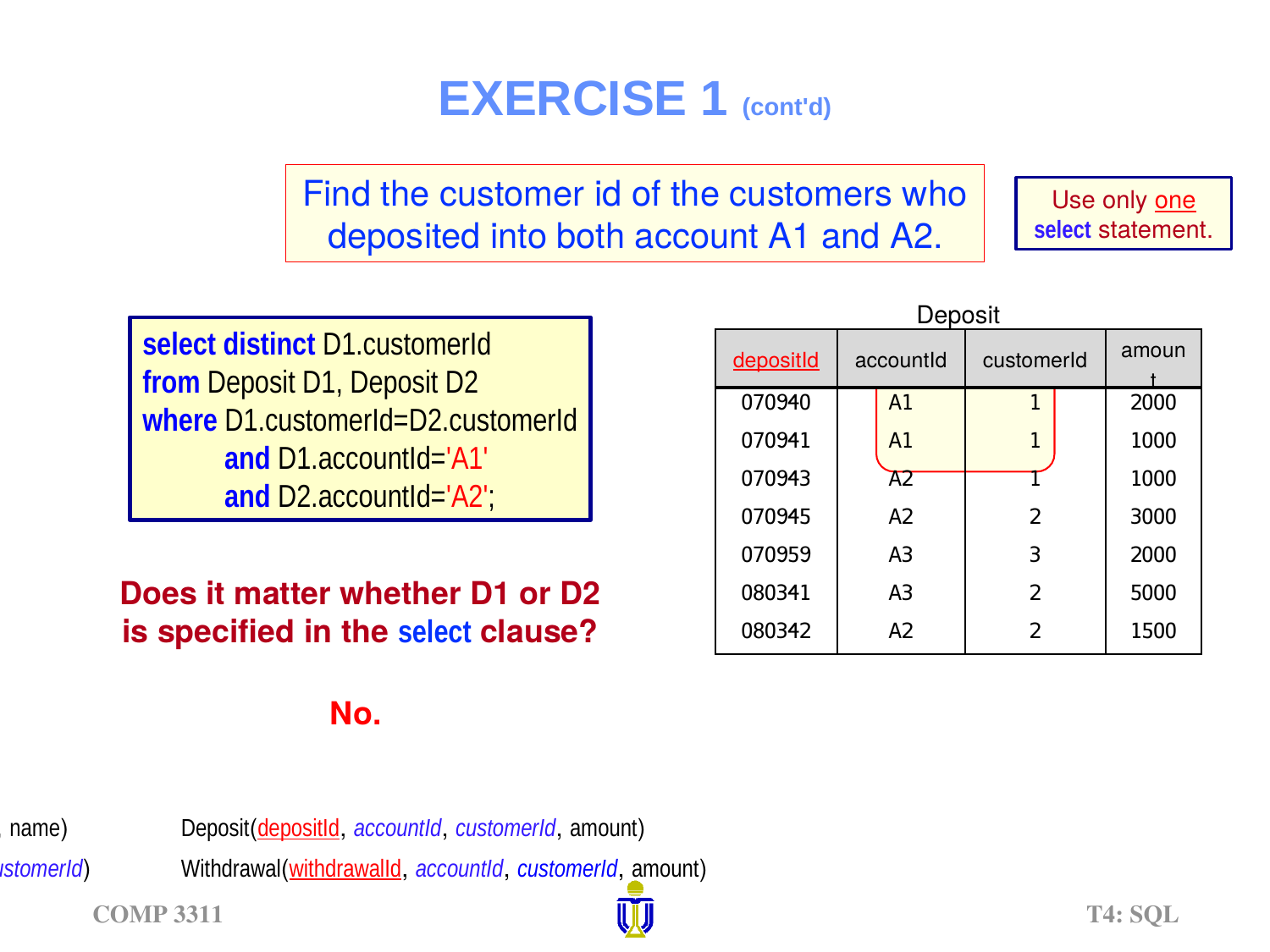

# EXERCISE 1 (cont'd)
Find the customer id of the customers who deposited into both account A1 and A2.
Use only one select statement.
| Deposit |  |  |  |
| --- | --- | --- | --- |
| depositId | accountId | customerId | amount |
| 070940 | A1 | 1 | 2000 |
| 070941 | A1 | 1 | 1000 |
| 070943 | A2 | 1 | 1000 |
| 070945 | A2 | 2 | 3000 |
| 070959 | A3 | 3 | 2000 |
| 080341 | A3 | 2 | 5000 |
| 080342 | A2 | 2 | 1500 |
select distinct D1.customerId
from Deposit D1, Deposit D2
where D1.customerId=D2.customerId
and D1.accountId='A1'
and D2.accountId='A2';

Does it matter whether D1 or D2 is specified in the select clause?
No.
Customer(customerId, name)	Deposit(depositId, accountId, customerId, amount)
Account(accountId, customerId)	Withdrawal(withdrawalId, accountId, customerId, amount)